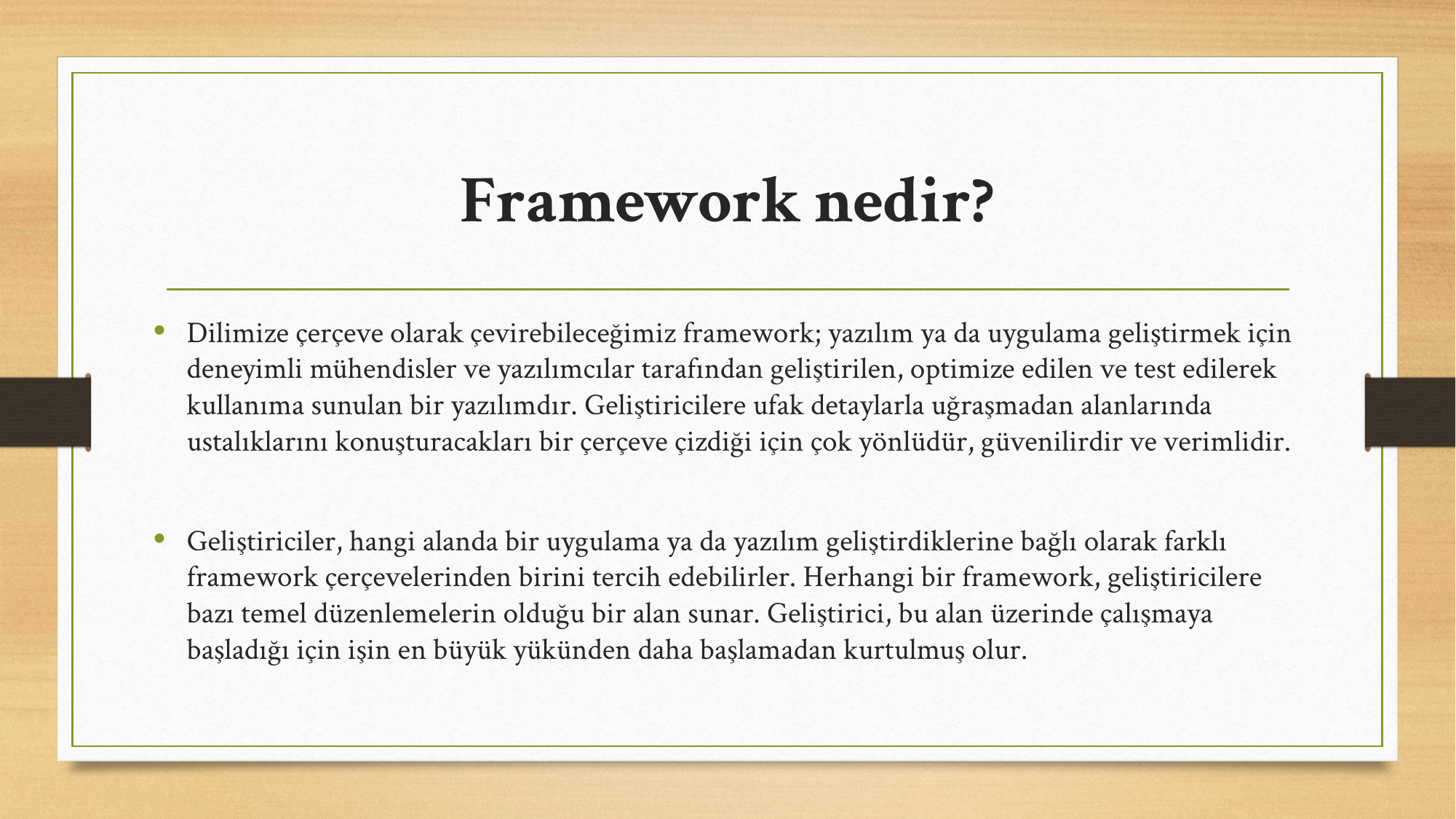

# Framework nedir?
Dilimize çerçeve olarak çevirebileceğimiz framework; yazılım ya da uygulama geliştirmek için deneyimli mühendisler ve yazılımcılar tarafından geliştirilen, optimize edilen ve test edilerek kullanıma sunulan bir yazılımdır. Geliştiricilere ufak detaylarla uğraşmadan alanlarında ustalıklarını konuşturacakları bir çerçeve çizdiği için çok yönlüdür, güvenilirdir ve verimlidir.

Geliştiriciler, hangi alanda bir uygulama ya da yazılım geliştirdiklerine bağlı olarak farklı framework çerçevelerinden birini tercih edebilirler. Herhangi bir framework, geliştiricilere bazı temel düzenlemelerin olduğu bir alan sunar. Geliştirici, bu alan üzerinde çalışmaya başladığı için işin en büyük yükünden daha başlamadan kurtulmuş olur.